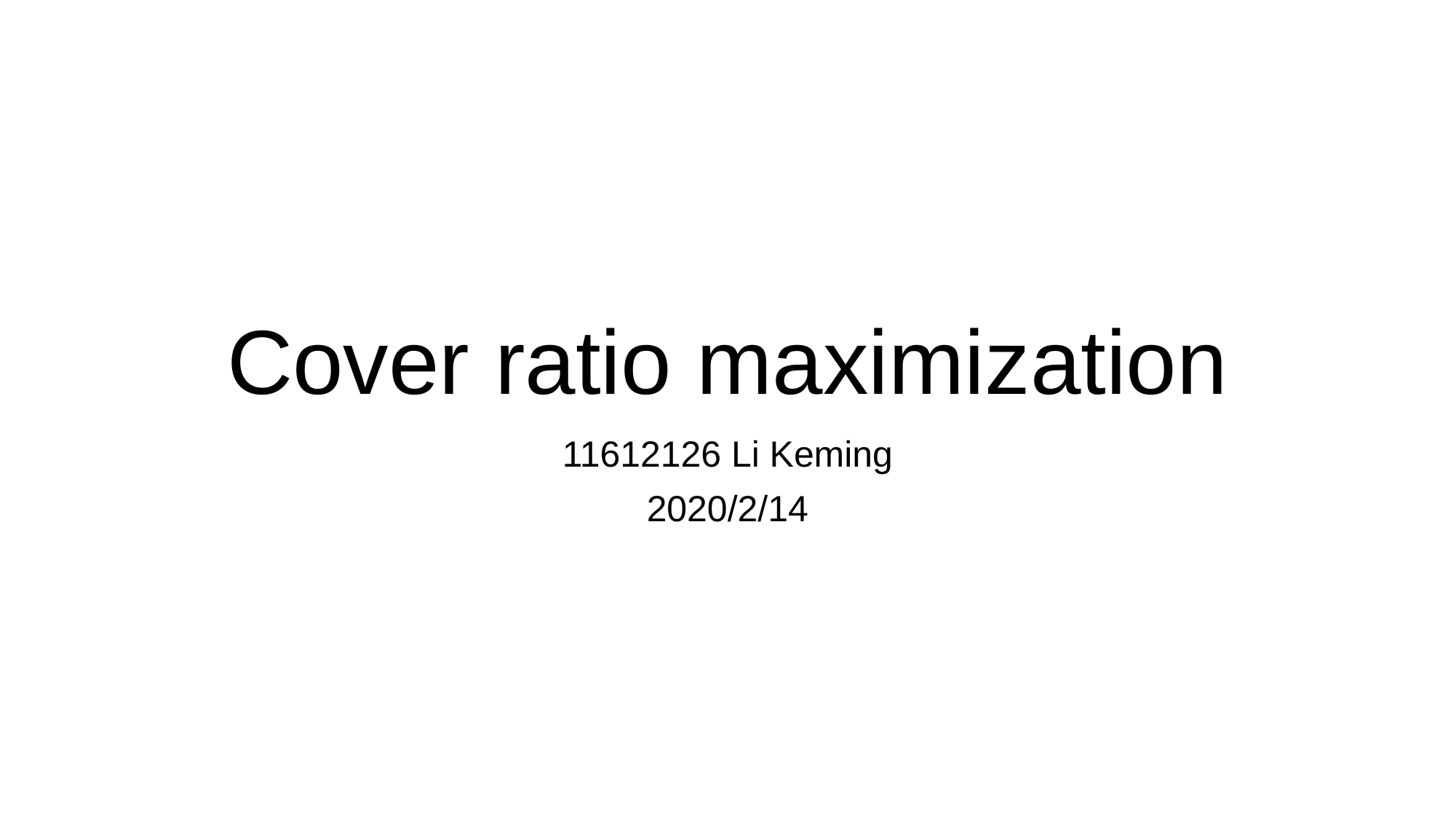

# Cover ratio maximization
11612126 Li Keming
2020/2/14